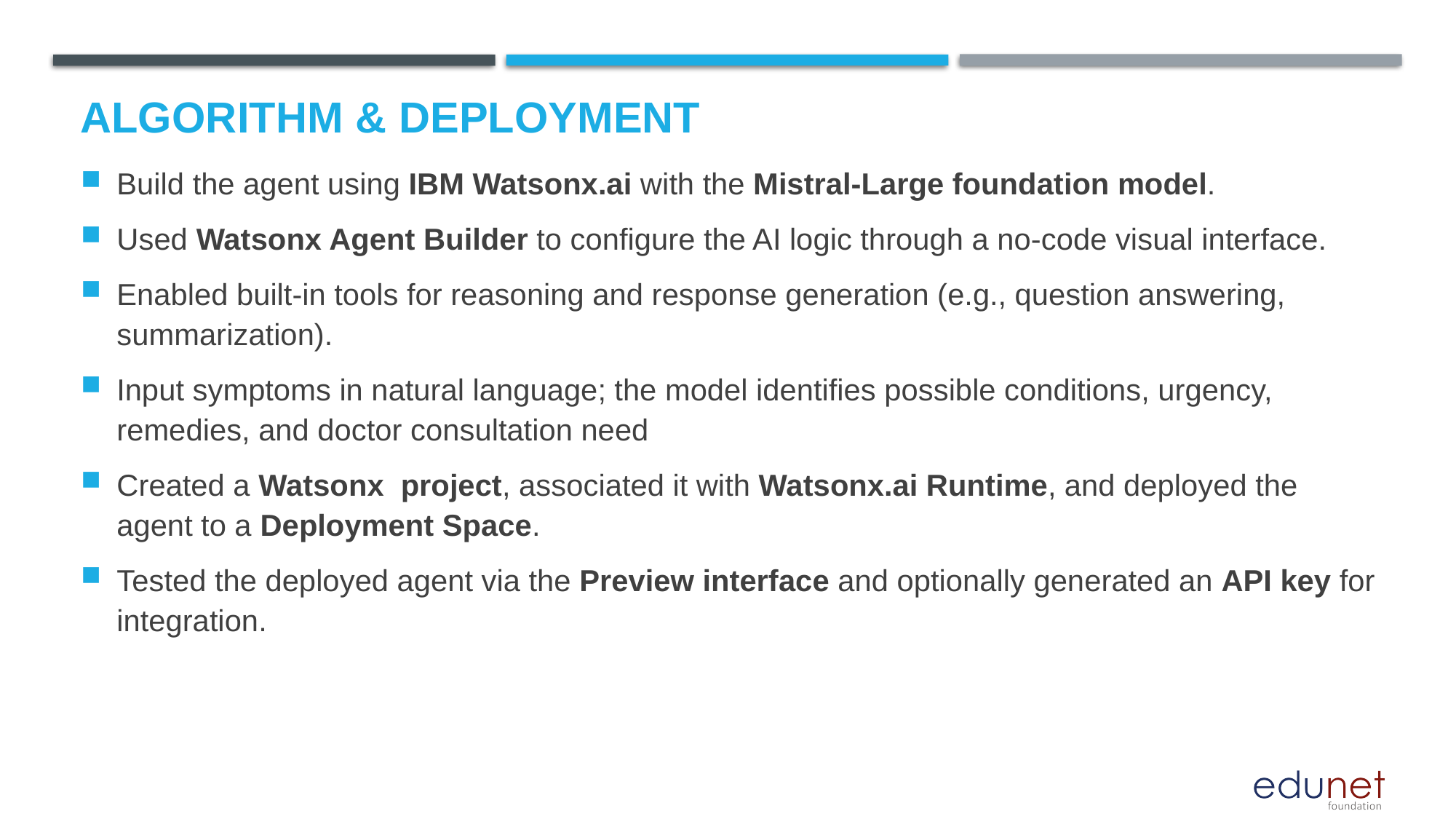

# Algorithm & Deployment
Build the agent using IBM Watsonx.ai with the Mistral-Large foundation model.
Used Watsonx Agent Builder to configure the AI logic through a no-code visual interface.
Enabled built-in tools for reasoning and response generation (e.g., question answering, summarization).
Input symptoms in natural language; the model identifies possible conditions, urgency, remedies, and doctor consultation need
Created a Watsonx  project, associated it with Watsonx.ai Runtime, and deployed the agent to a Deployment Space.
Tested the deployed agent via the Preview interface and optionally generated an API key for integration.